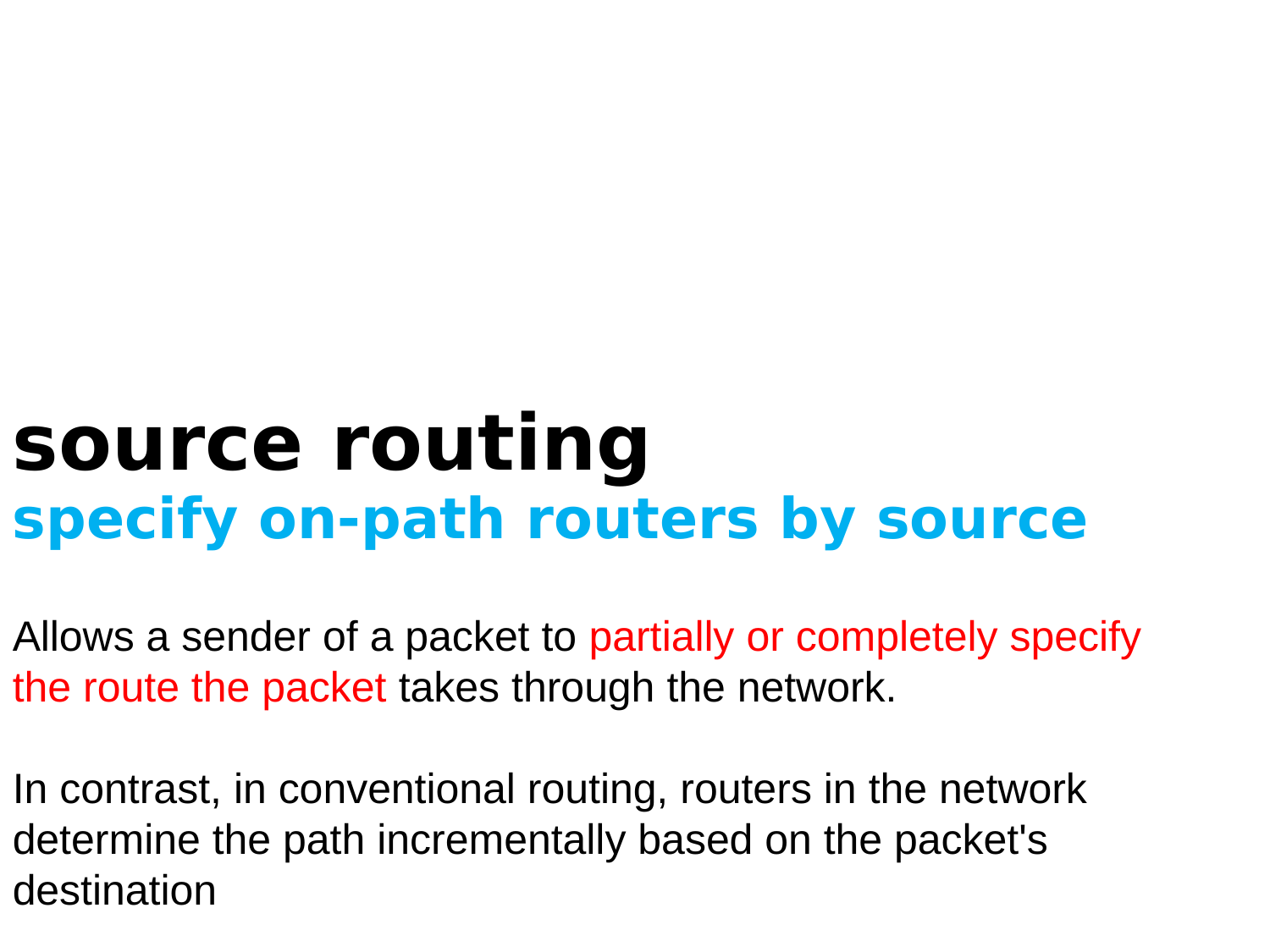

source routing
specify on-path routers by source
Allows a sender of a packet to partially or completely specify the route the packet takes through the network.

In contrast, in conventional routing, routers in the network determine the path incrementally based on the packet's destination